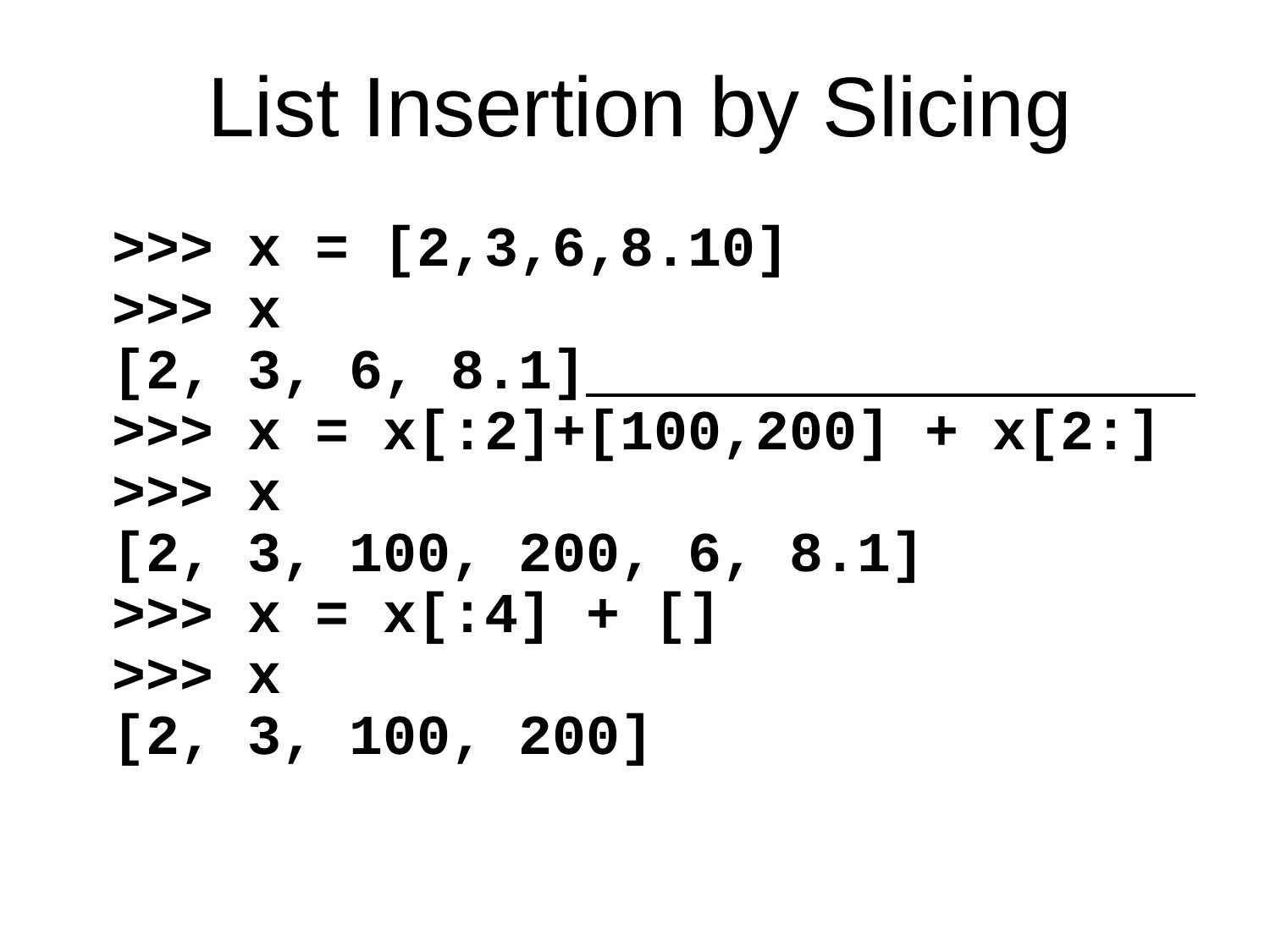

List Insertion by Slicing
>>> x = [2,3,6,8.10]
>>> x
[2, 3, 6, 8.1]
>>> x = x[:2]+[100,200] + x[2:]
>>> x
[2, 3, 100, 200, 6, 8.1]
>>> x = x[:4] + []
>>> x
[2, 3, 100, 200]
47